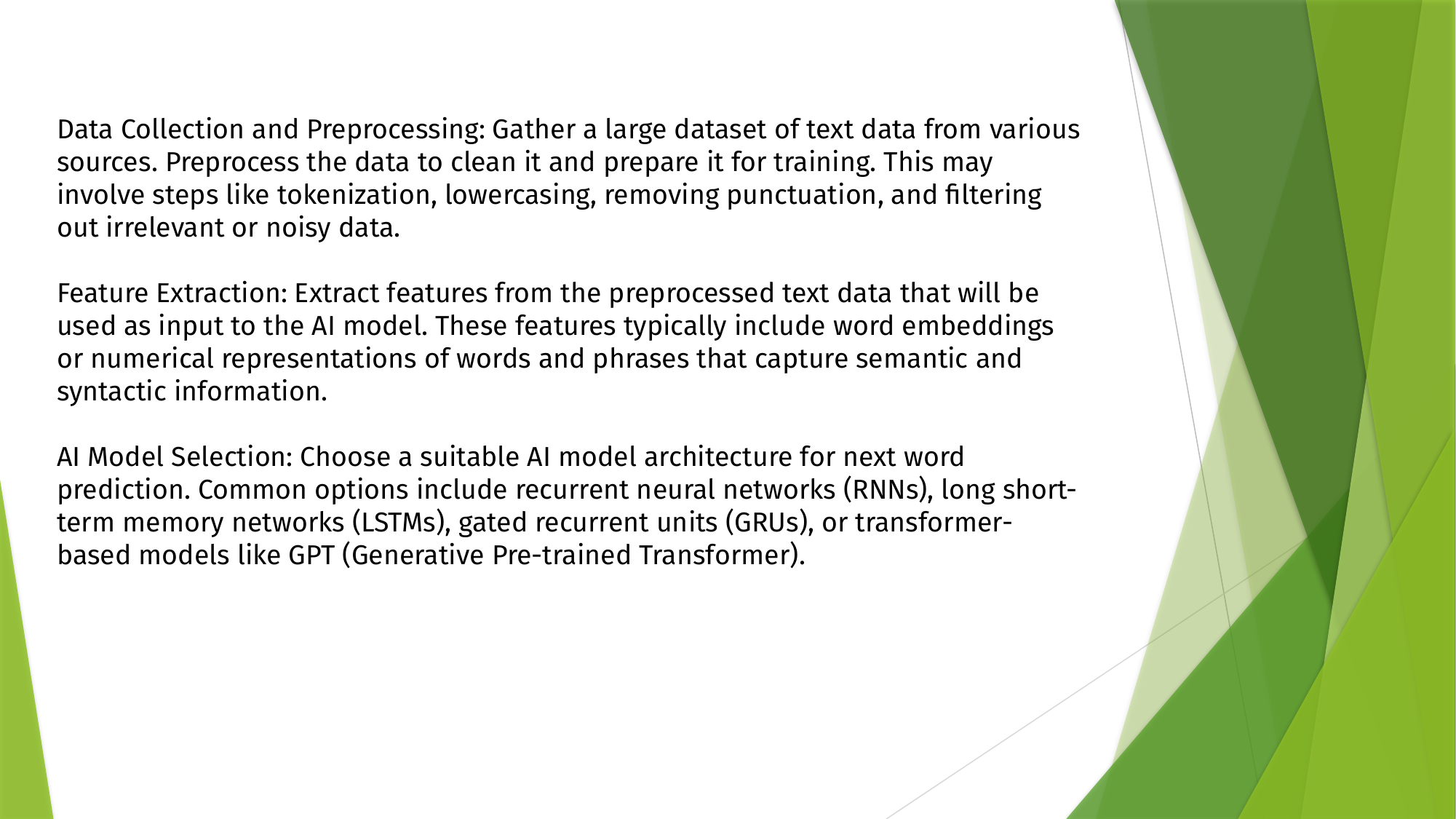

Data Collection and Preprocessing: Gather a large dataset of text data from various sources. Preprocess the data to clean it and prepare it for training. This may involve steps like tokenization, lowercasing, removing punctuation, and filtering out irrelevant or noisy data.

Feature Extraction: Extract features from the preprocessed text data that will be used as input to the AI model. These features typically include word embeddings or numerical representations of words and phrases that capture semantic and syntactic information.

AI Model Selection: Choose a suitable AI model architecture for next word prediction. Common options include recurrent neural networks (RNNs), long short-term memory networks (LSTMs), gated recurrent units (GRUs), or transformer-based models like GPT (Generative Pre-trained Transformer).